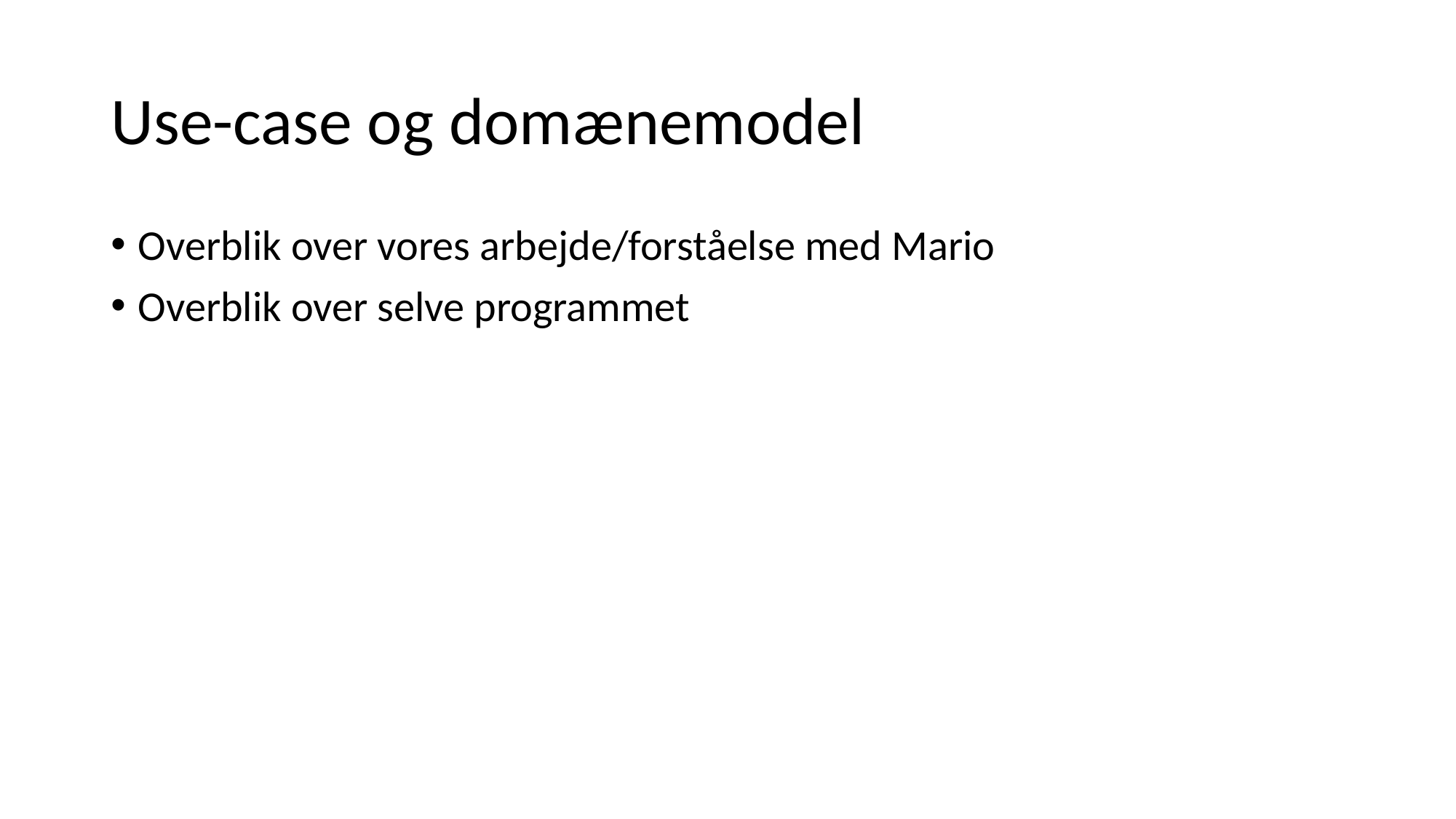

# Use-case og domænemodel
Overblik over vores arbejde/forståelse med Mario
Overblik over selve programmet